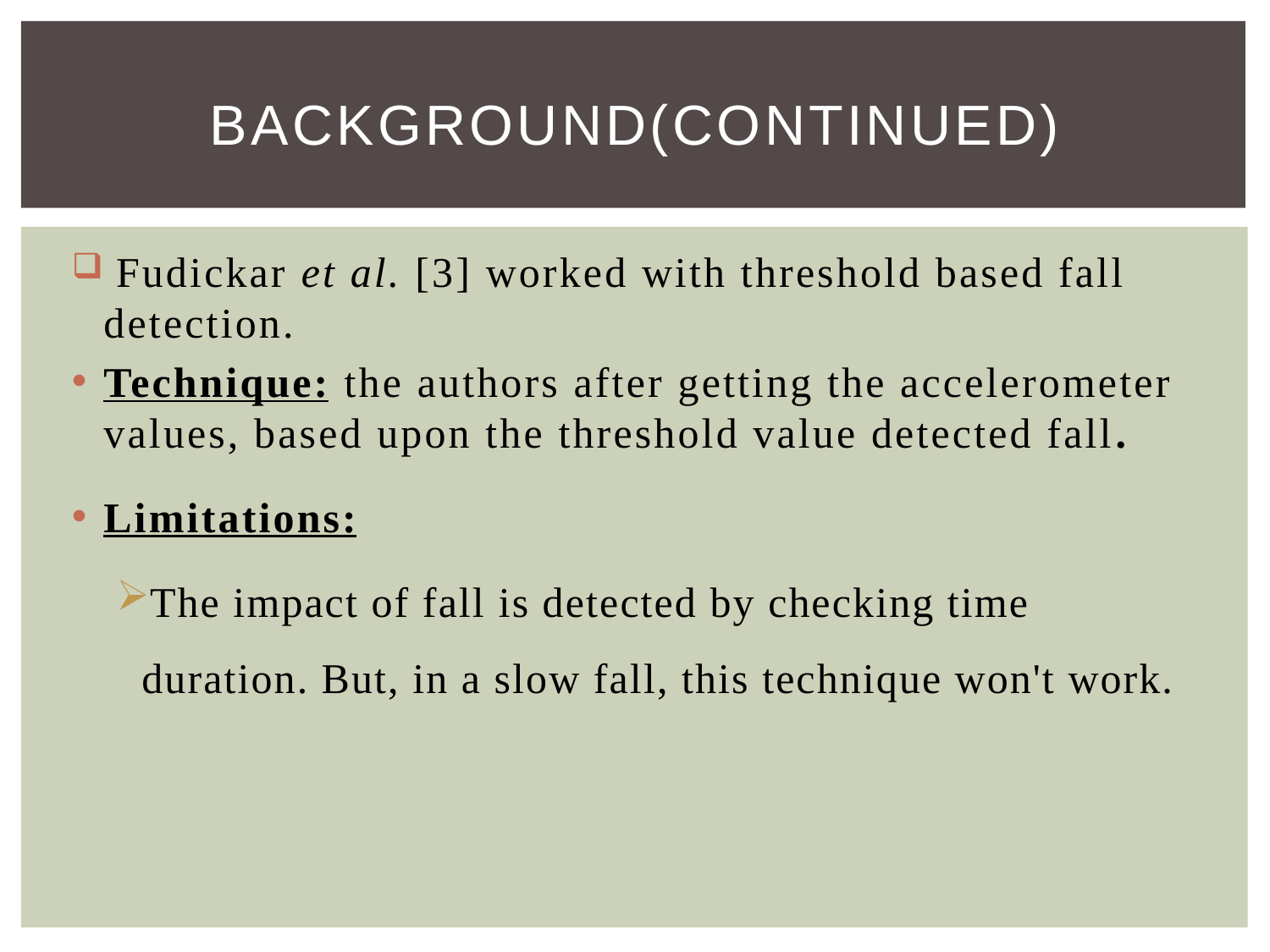

# Background(continued)
 Fudickar et al. [3] worked with threshold based fall detection.
Technique: the authors after getting the accelerometer values, based upon the threshold value detected fall.
Limitations:
The impact of fall is detected by checking time duration. But, in a slow fall, this technique won't work.